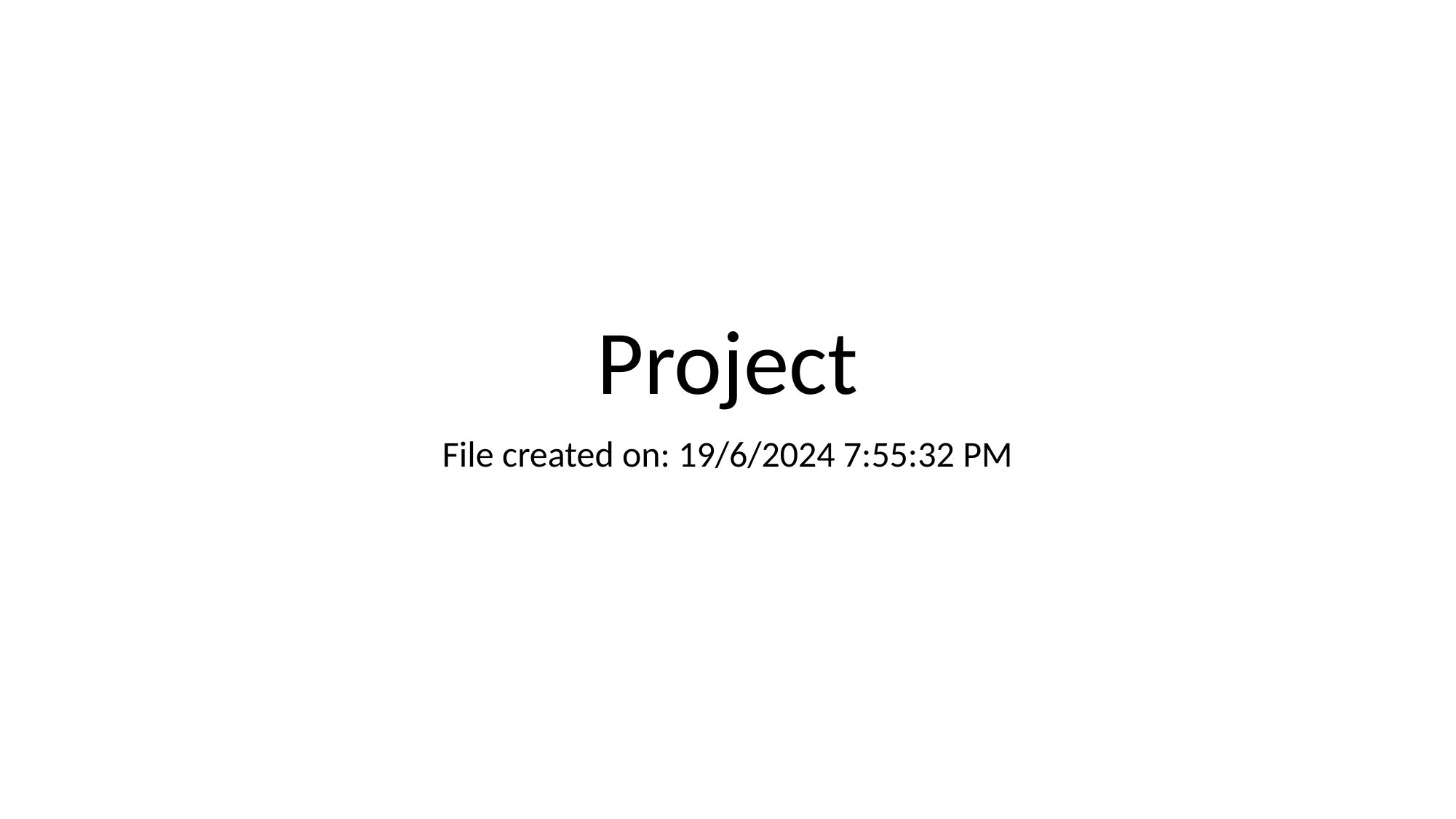

# Project
File created on: 19/6/2024 7:55:32 PM